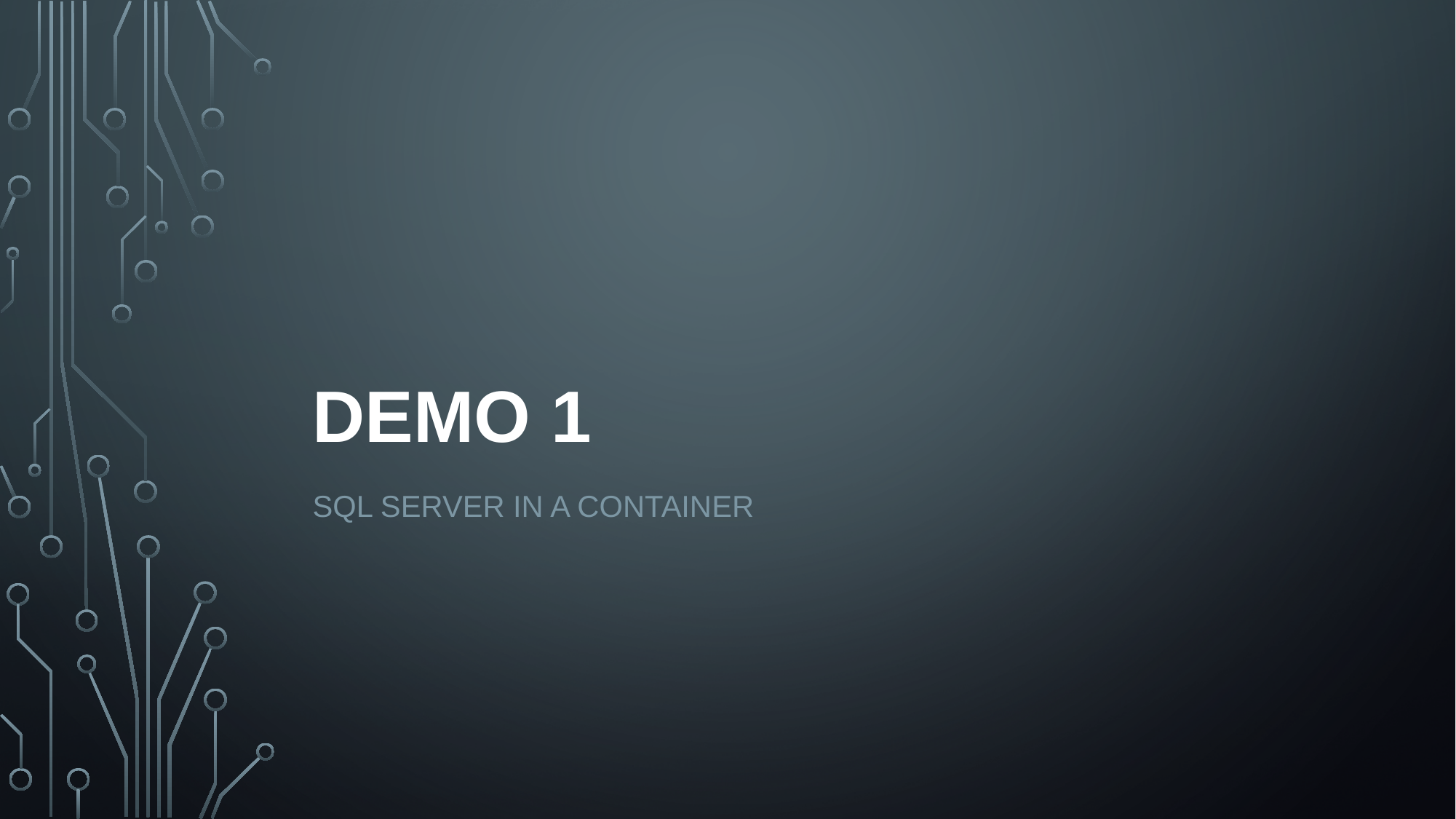

# Demo 1
SQL Server in a Container